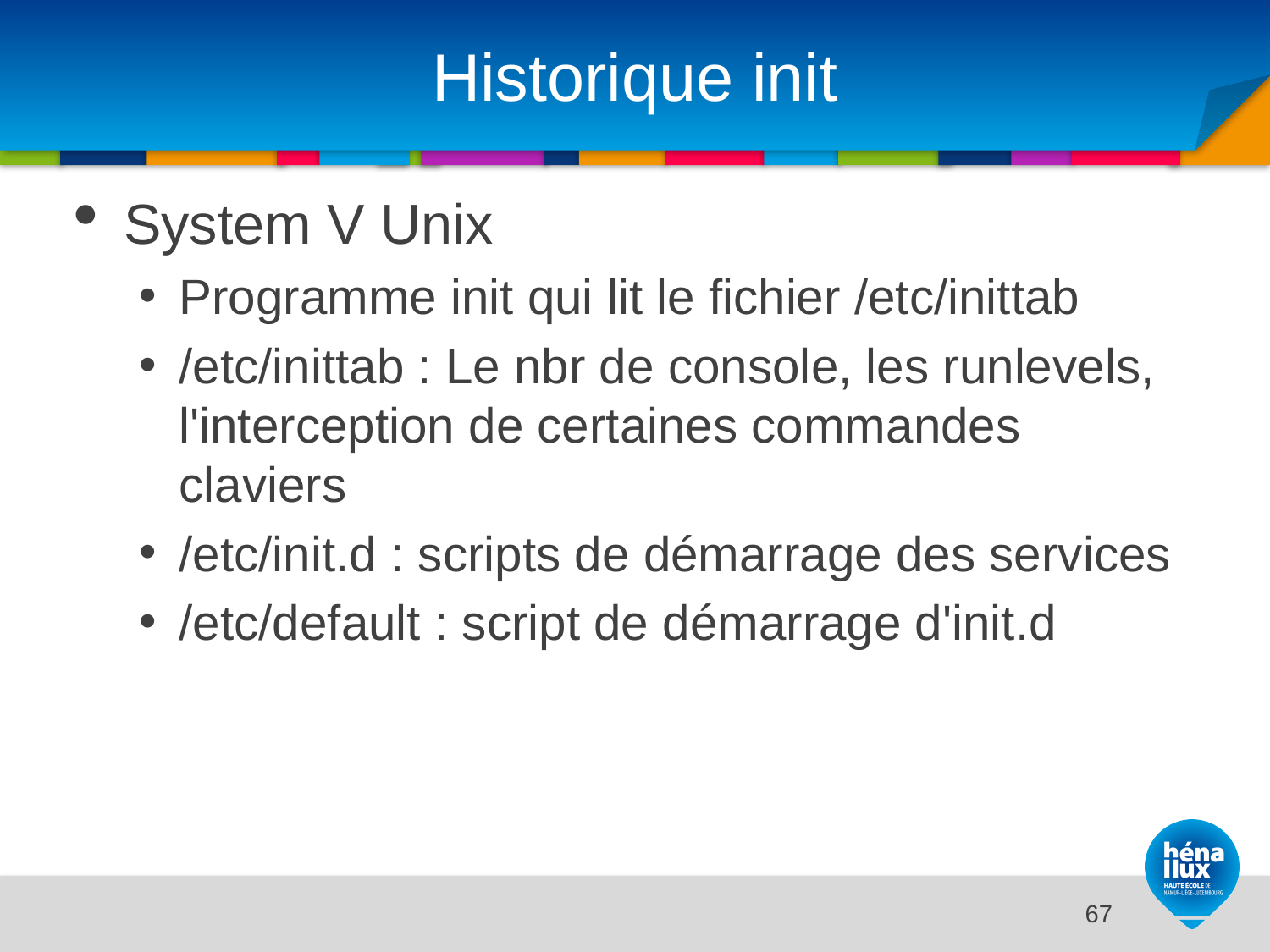

# Historique init
System V Unix
Programme init qui lit le fichier /etc/inittab
/etc/inittab : Le nbr de console, les runlevels, l'interception de certaines commandes claviers
/etc/init.d : scripts de démarrage des services
/etc/default : script de démarrage d'init.d

67